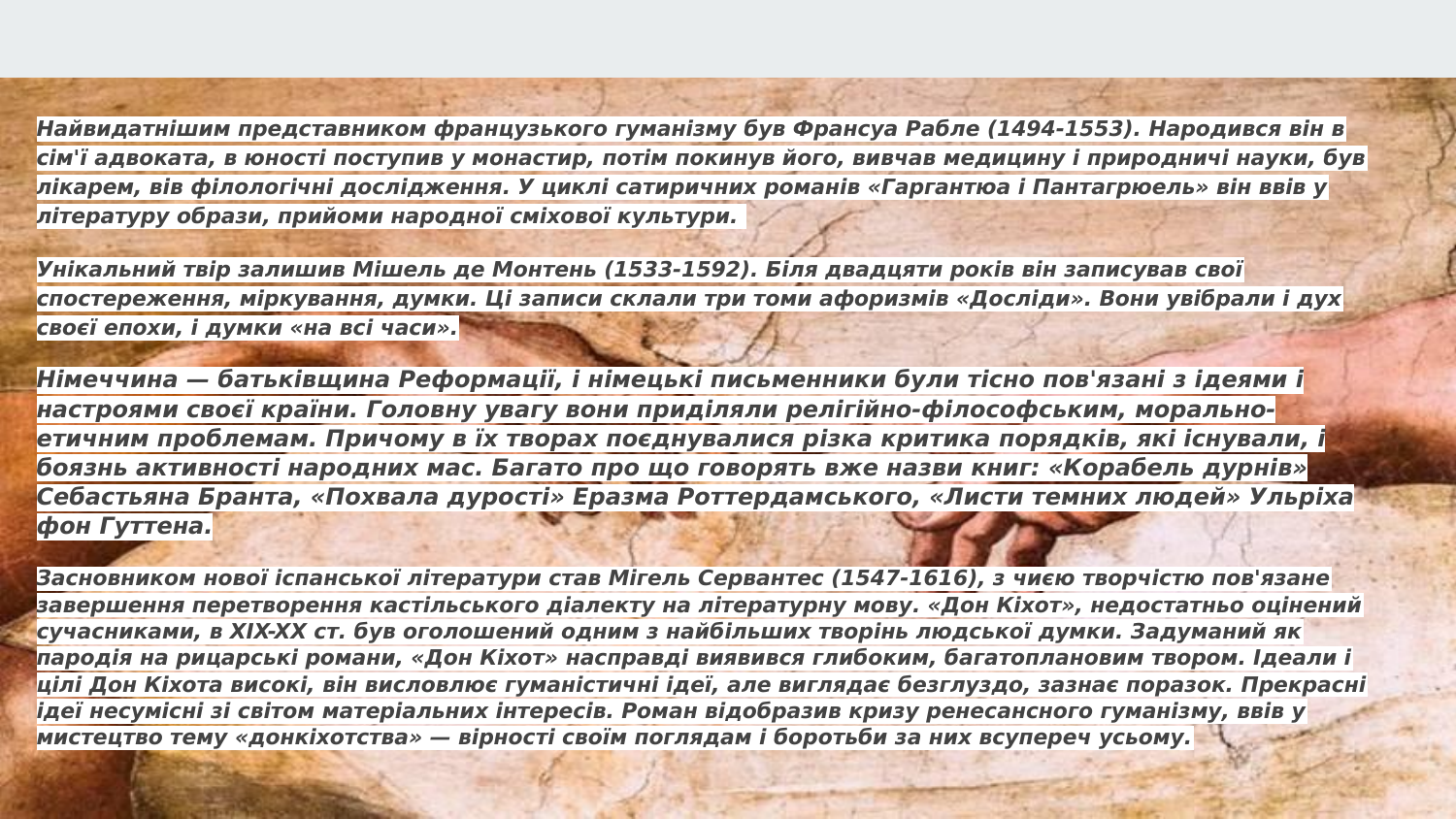

Найвидатнішим представником французького гуманізму був Франсуа Рабле (1494-1553). Народився він в сім'ї адвоката, в юності поступив у монастир, потім покинув його, вивчав медицину і природничі науки, був лікарем, вів філологічні дослідження. У циклі сатиричних романів «Гаргантюа і Пантагрюель» він ввів у літературу образи, прийоми народної сміхової культури.
Унікальний твір залишив Мішель де Монтень (1533-1592). Біля двадцяти років він записував свої спостереження, міркування, думки. Ці записи склали три томи афоризмів «Досліди». Вони увібрали і дух своєї епохи, і думки «на всі часи».
Німеччина — батьківщина Реформації, і німецькі письменники були тісно пов'язані з ідеями і настроями своєї країни. Головну увагу вони приділяли релігійно-філософським, морально-етичним проблемам. Причому в їх творах поєднувалися різка критика порядків, які існували, і боязнь активності народних мас. Багато про що говорять вже назви книг: «Корабель дурнів» Себастьяна Бранта, «Похвала дурості» Еразма Роттердамського, «Листи темних людей» Ульріха фон Гуттена.
Засновником нової іспанської літератури став Мігель Сервантес (1547-1616), з чиєю творчістю пов'язане завершення перетворення кастільського діалекту на літературну мову. «Дон Кіхот», недостатньо оцінений сучасниками, в XIX-XX ст. був оголошений одним з найбільших творінь людської думки. Задуманий як пародія на рицарські романи, «Дон Кіхот» насправді виявився глибоким, багатоплановим твором. Ідеали і цілі Дон Кіхота високі, він висловлює гуманістичні ідеї, але виглядає безглуздо, зазнає поразок. Прекрасні ідеї несумісні зі світом матеріальних інтересів. Роман відобразив кризу ренесансного гуманізму, ввів у мистецтво тему «донкіхотства» — вірності своїм поглядам і боротьби за них всупереч усьому.
#